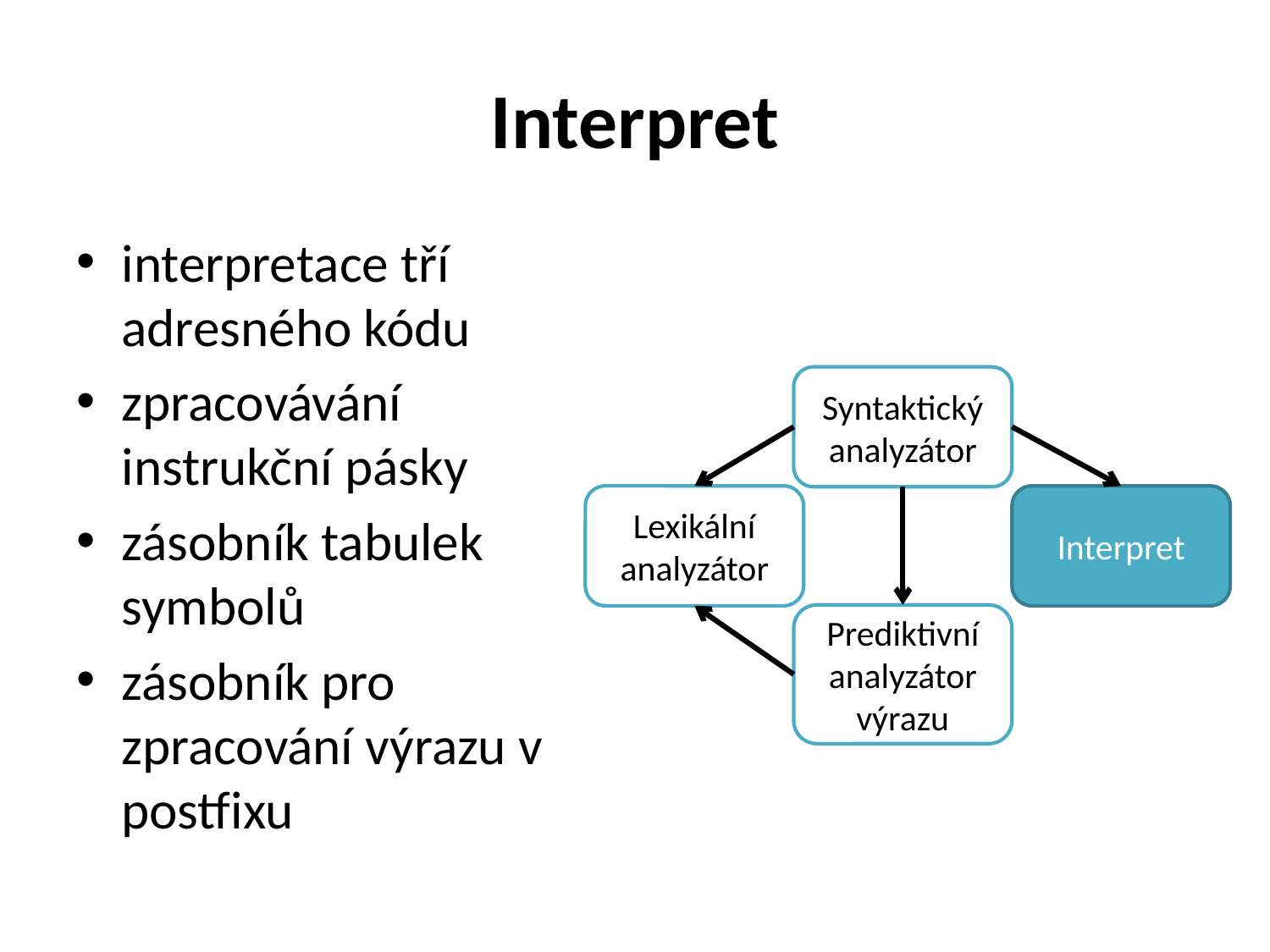

# Interpret
interpretace tří adresného kódu
zpracovávání instrukční pásky
zásobník tabulek symbolů
zásobník pro zpracování výrazu v postfixu
Syntaktický analyzátor
Lexikální analyzátor
Interpret
Prediktivní analyzátor výrazu